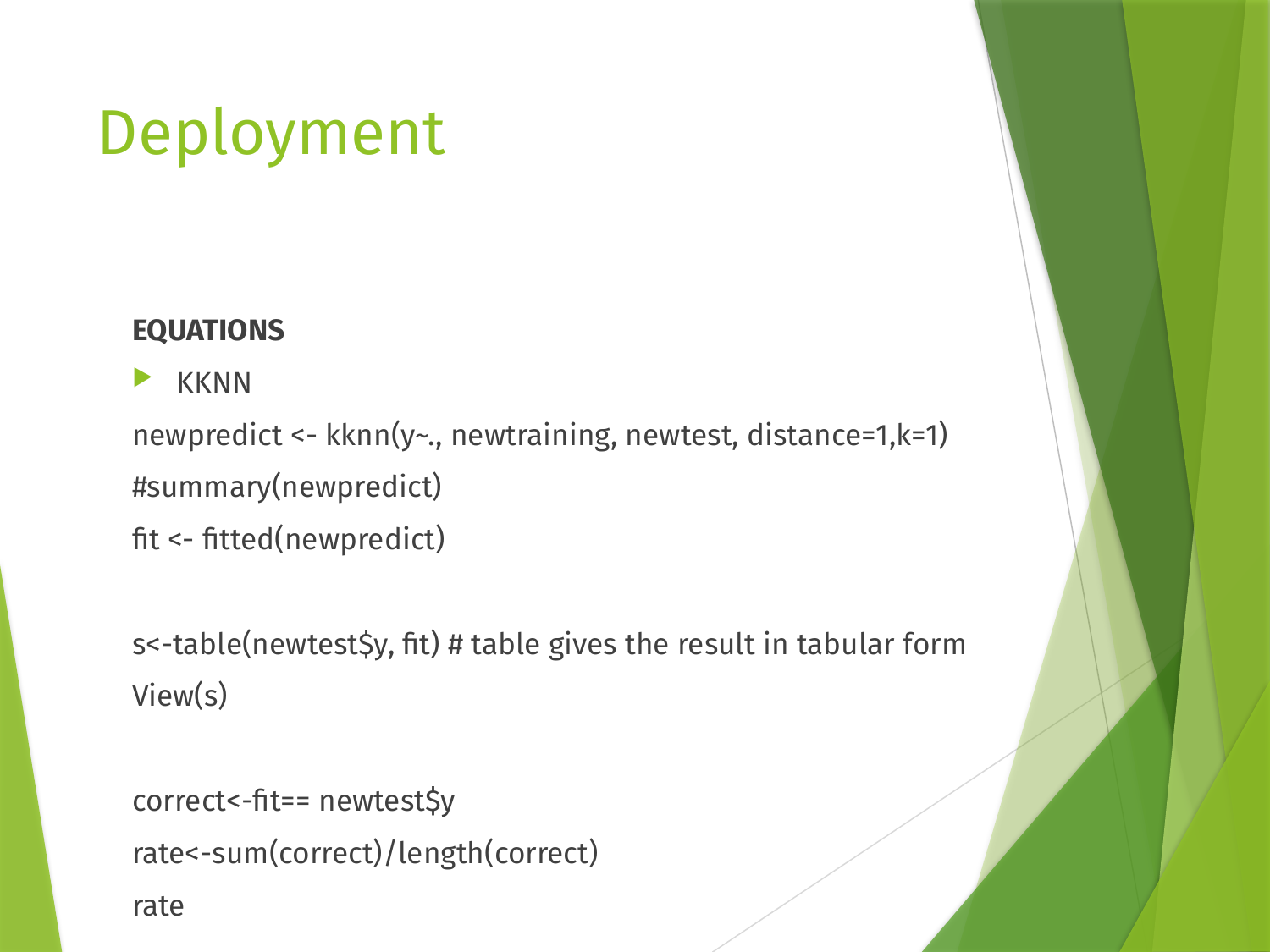

# Deployment

EQUATIONS
KKNN
newpredict <- kknn(y~., newtraining, newtest, distance=1,k=1)
#summary(newpredict)
fit <- fitted(newpredict)

s<-table(newtest$y, fit) # table gives the result in tabular form
View(s)

correct<-fit== newtest$y
rate<-sum(correct)/length(correct)
rate